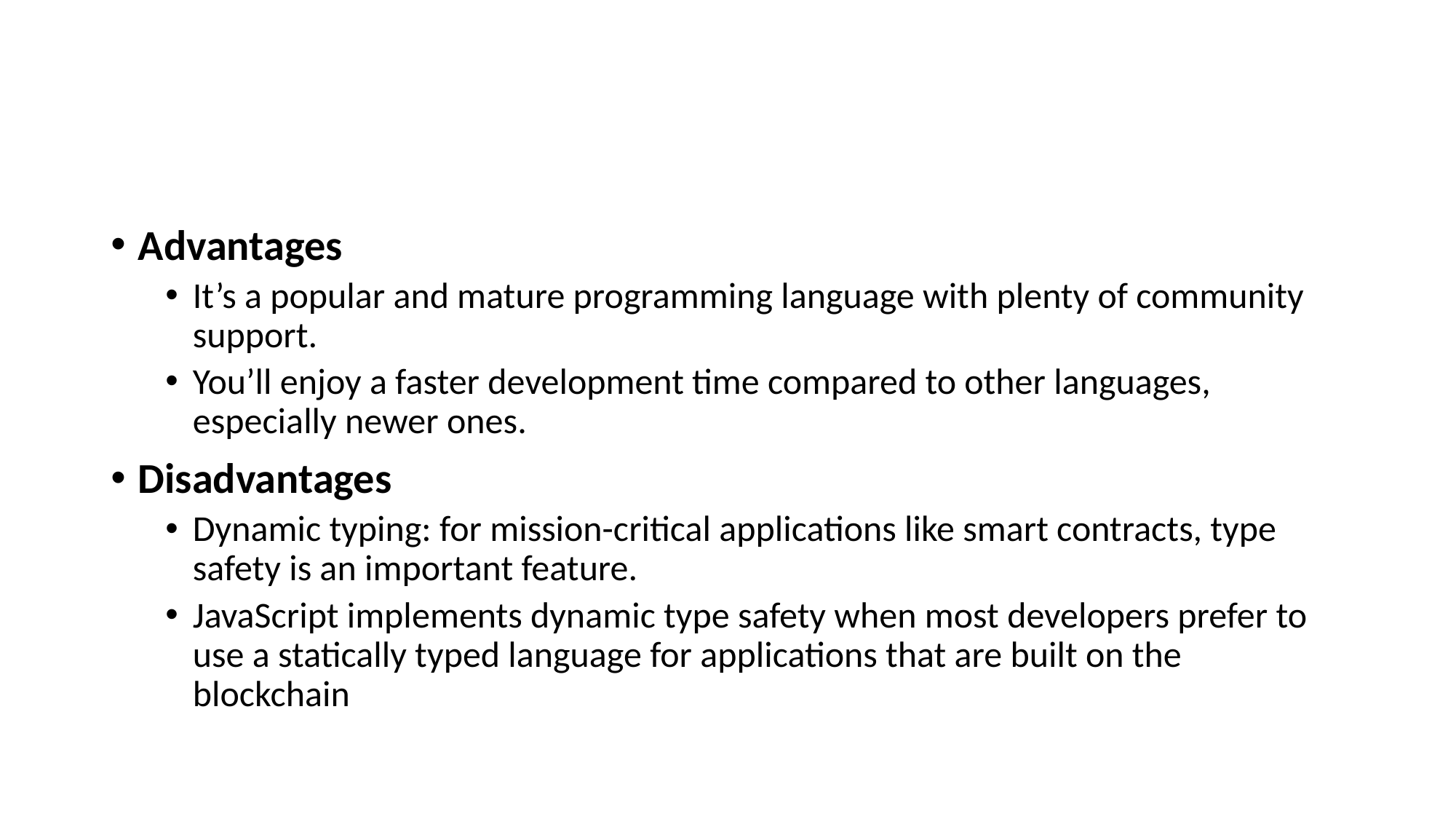

#
Advantages
It’s a popular and mature programming language with plenty of community support.
You’ll enjoy a faster development time compared to other languages, especially newer ones.
Disadvantages
Dynamic typing: for mission-critical applications like smart contracts, type safety is an important feature.
JavaScript implements dynamic type safety when most developers prefer to use a statically typed language for applications that are built on the blockchain